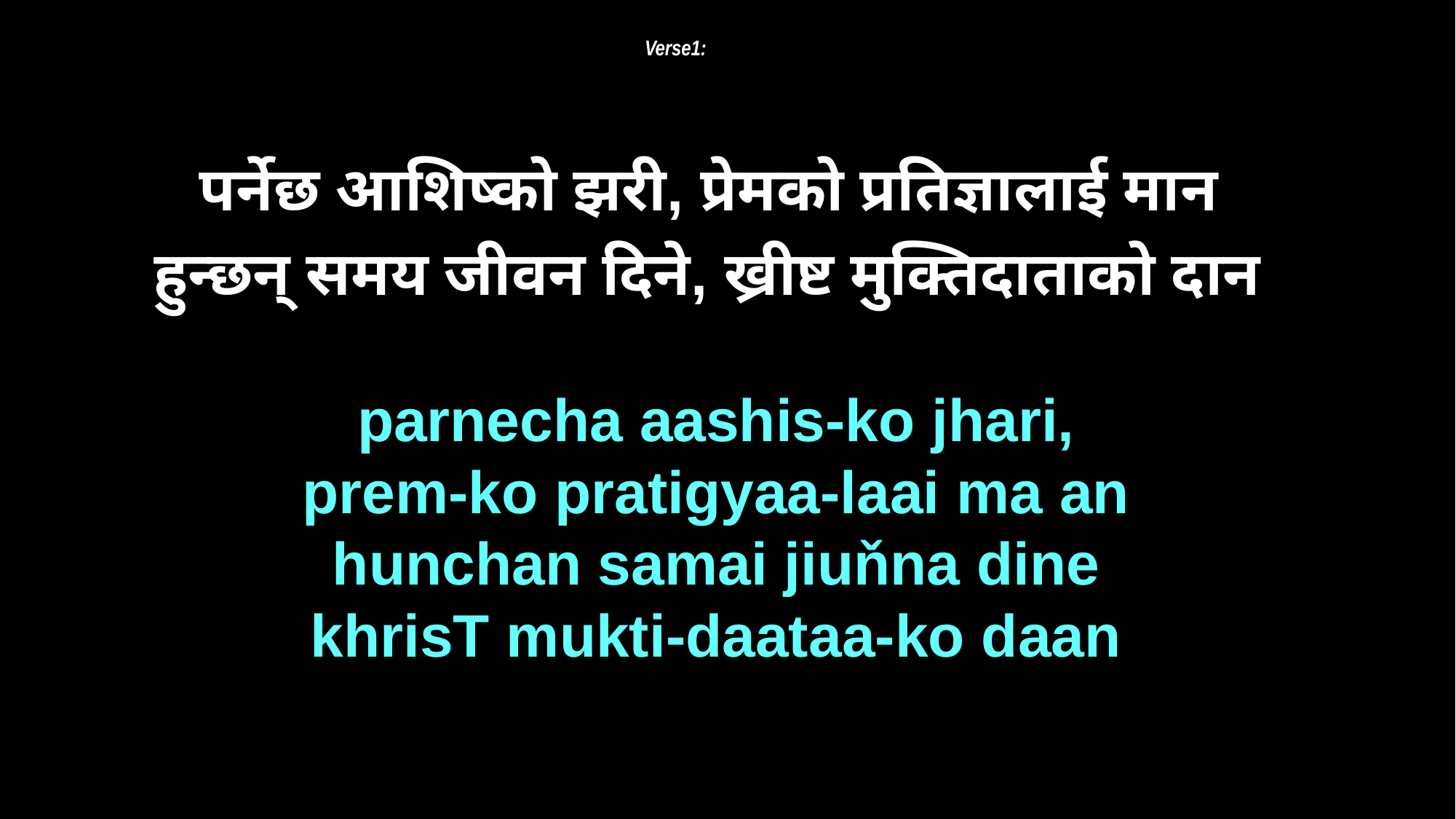

Verse1:
पर्नेछ आशिष्को झरी, प्रेमको प्रतिज्ञालाई मान
हुन्छन्‌ समय जीवन दिने, ख्रीष्ट मुक्तिदाताको दान

parnecha aashis-ko jhari,
prem-ko pratigyaa-laai ma an
hunchan samai jiuňna dine
khrisT mukti-daataa-ko daan